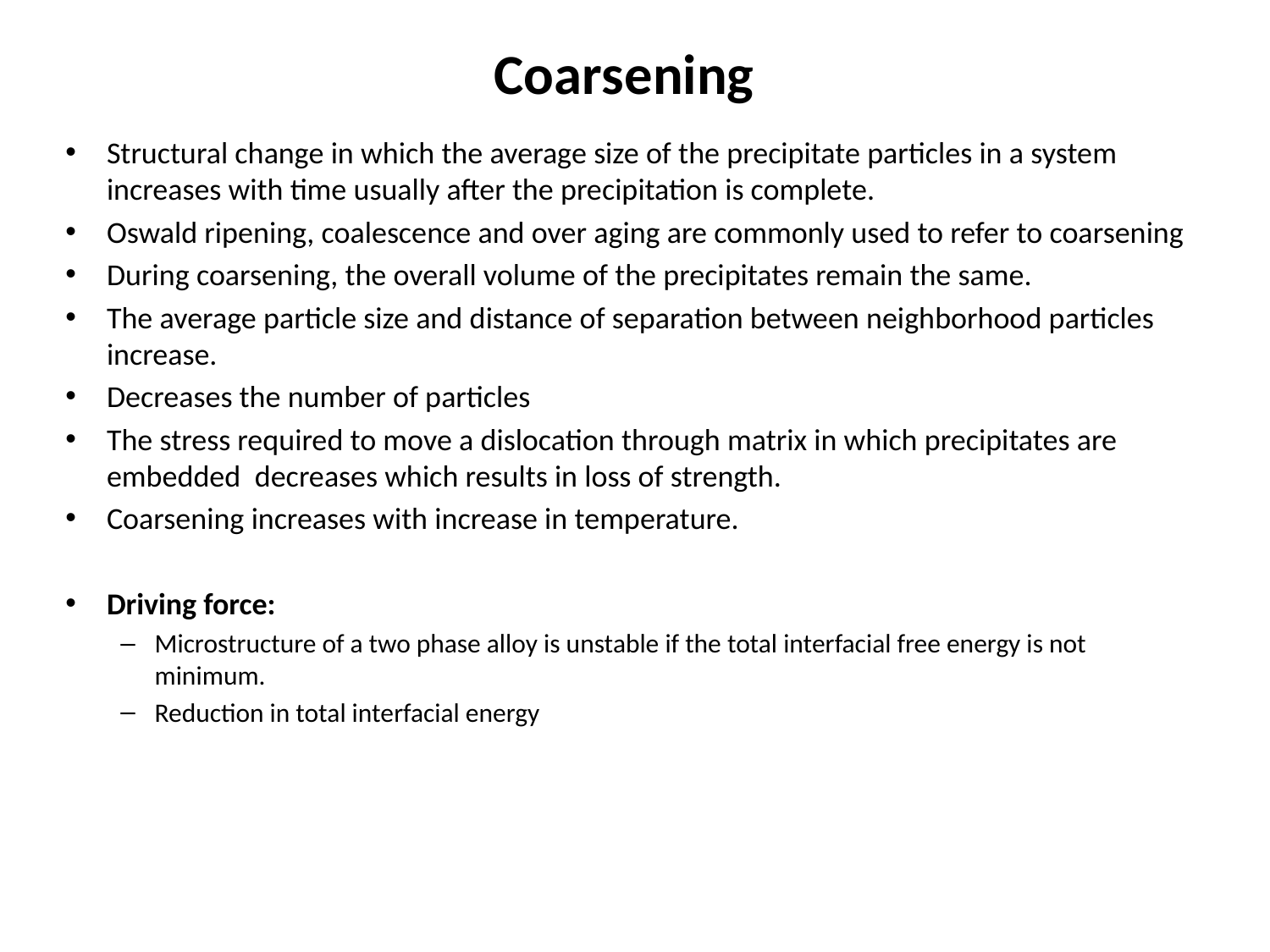

Coarsening
Structural change in which the average size of the precipitate particles in a system increases with time usually after the precipitation is complete.
Oswald ripening, coalescence and over aging are commonly used to refer to coarsening
During coarsening, the overall volume of the precipitates remain the same.
The average particle size and distance of separation between neighborhood particles increase.
Decreases the number of particles
The stress required to move a dislocation through matrix in which precipitates are embedded  decreases which results in loss of strength.
Coarsening increases with increase in temperature.

Driving force:
Microstructure of a two phase alloy is unstable if the total interfacial free energy is not minimum.
Reduction in total interfacial energy